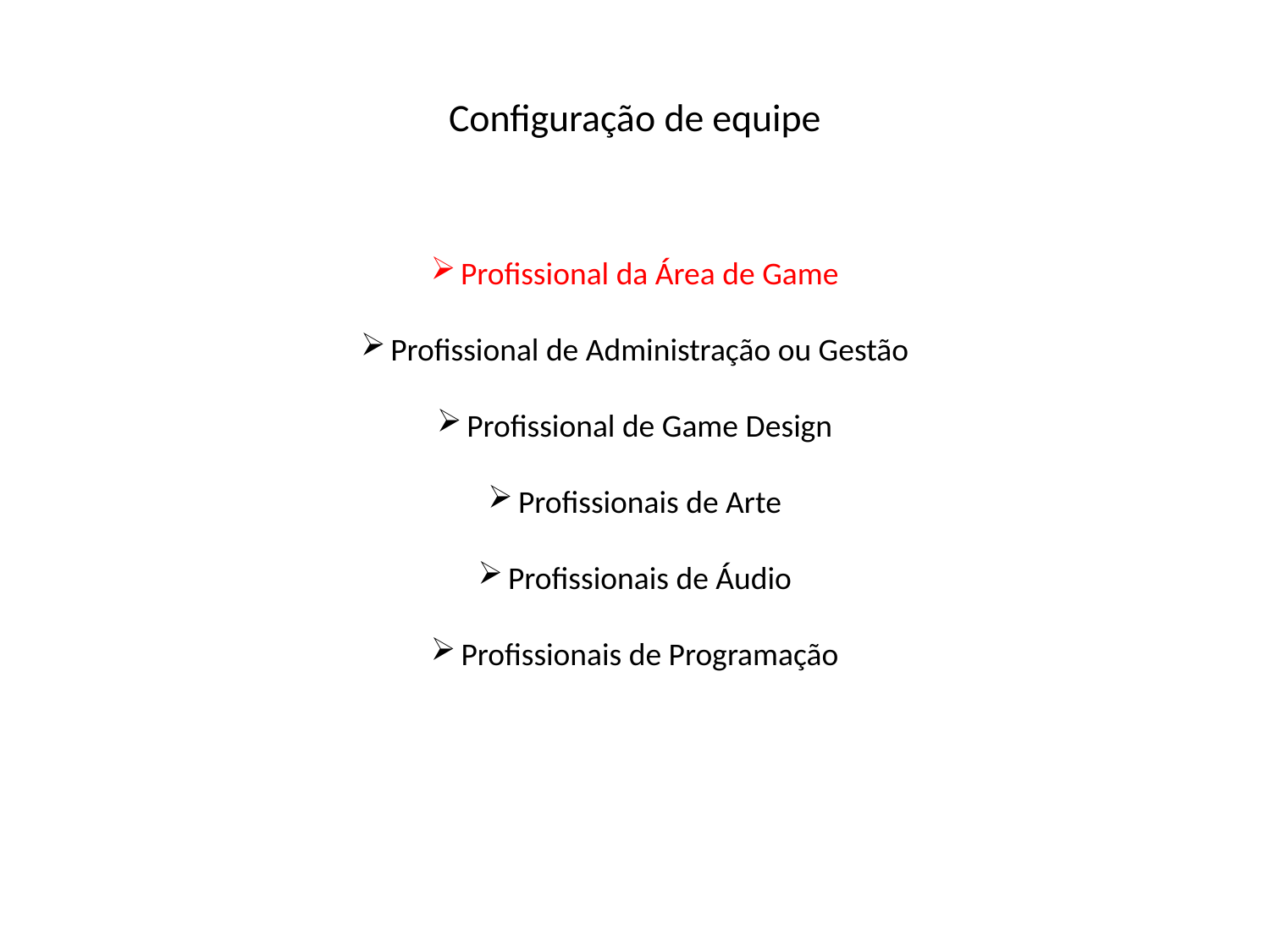

Configuração de equipe

Profissional da Área de Game

Profissional de Administração ou Gestão

Profissional de Game Design

Profissionais de Arte

Profissionais de Áudio

Profissionais de Programação